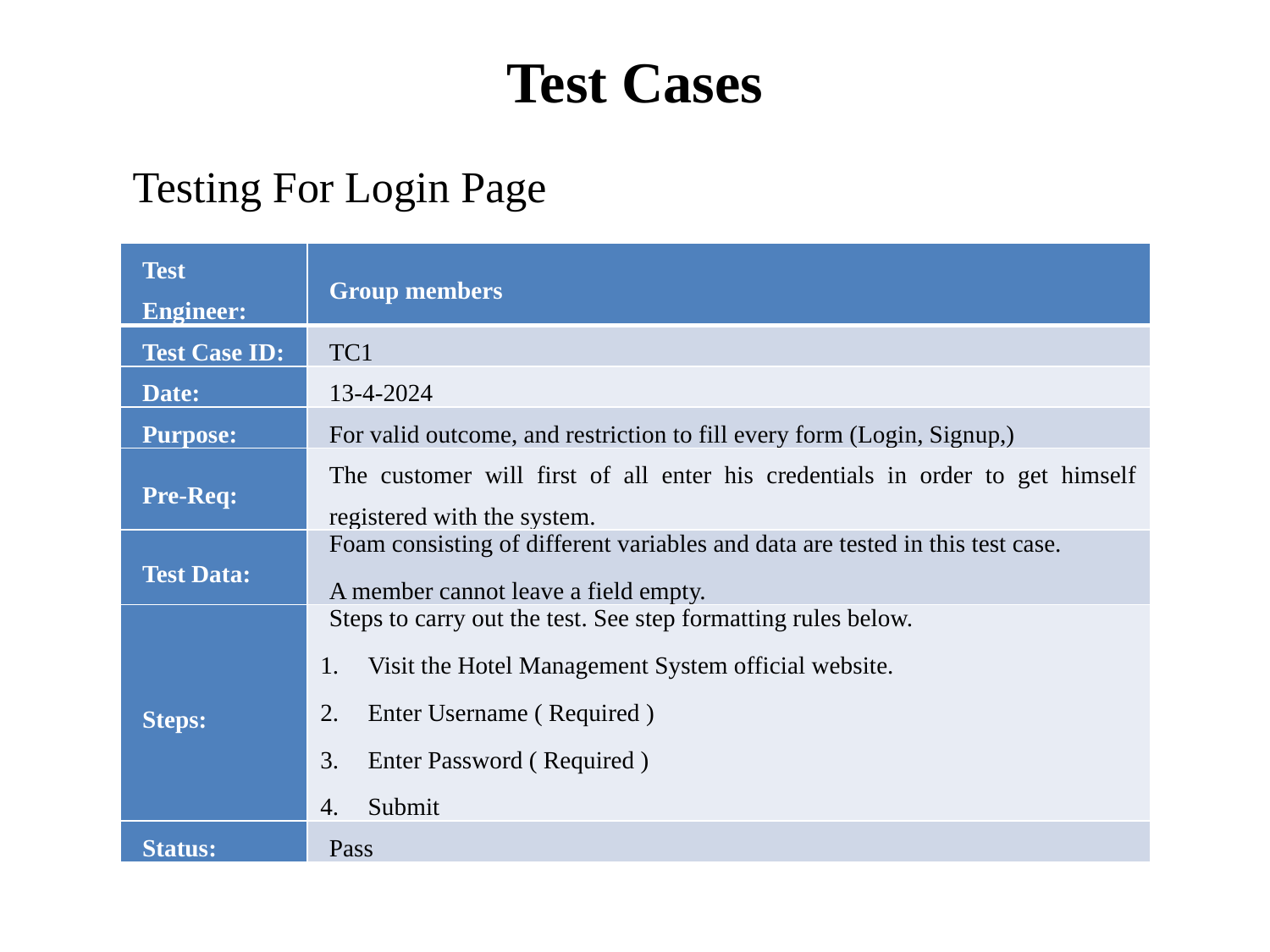

# Test Cases
Testing For Login Page
| Test Engineer: | Group members |
| --- | --- |
| Test Case ID: | TC1 |
| Date: | 13-4-2024 |
| Purpose: | For valid outcome, and restriction to fill every form (Login, Signup,) |
| Pre-Req: | The customer will first of all enter his credentials in order to get himself registered with the system. |
| Test Data: | Foam consisting of different variables and data are tested in this test case. A member cannot leave a field empty. |
| Steps: | Steps to carry out the test. See step formatting rules below. Visit the Hotel Management System official website. Enter Username ( Required ) Enter Password ( Required ) Submit |
| Status: | Pass |